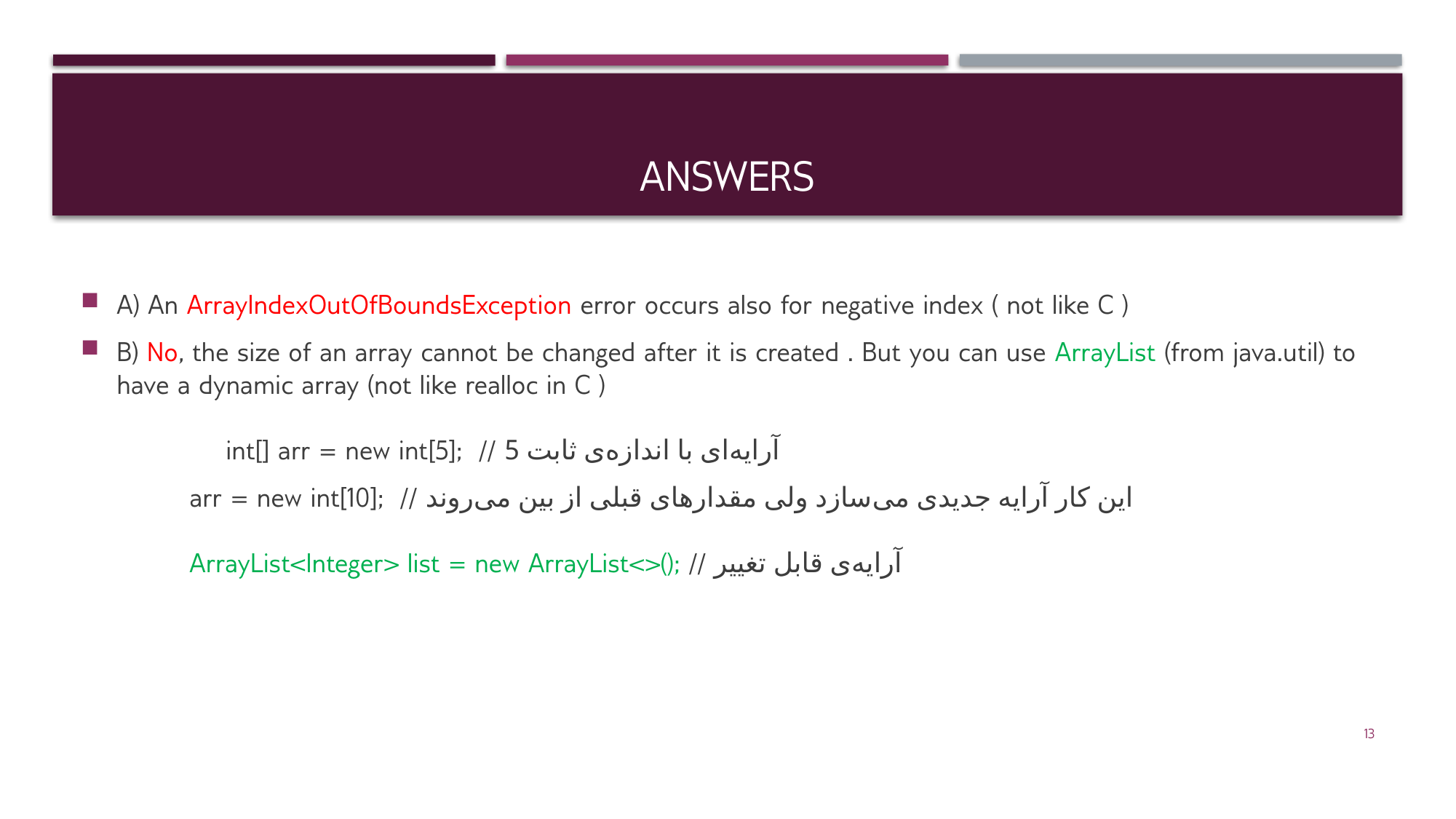

# answers
A) An ArrayIndexOutOfBoundsException error occurs also for negative index ( not like C )
B) No, the size of an array cannot be changed after it is created . But you can use ArrayList (from java.util) to have a dynamic array (not like realloc in C )
	int[] arr = new int[5];  // آرایه‌ای با اندازه‌ی ثابت 5
	arr = new int[10];  // این کار آرایه جدیدی می‌سازد ولی مقدارهای قبلی از بین می‌روند
	ArrayList<Integer> list = new ArrayList<>(); // آرایه‌ی قابل تغییر

13